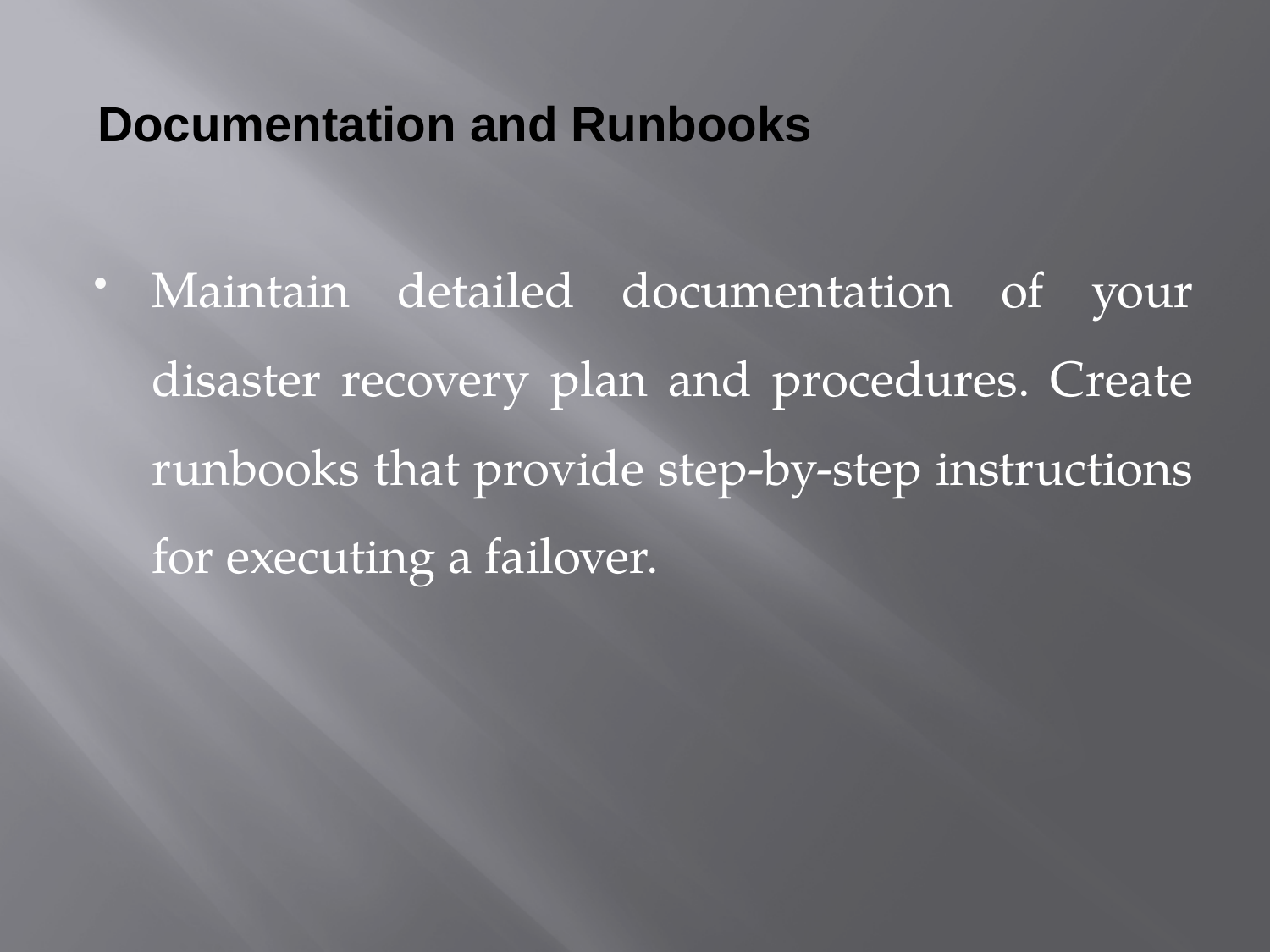

# Documentation and Runbooks
Maintain detailed documentation of your disaster recovery plan and procedures. Create runbooks that provide step-by-step instructions for executing a failover.